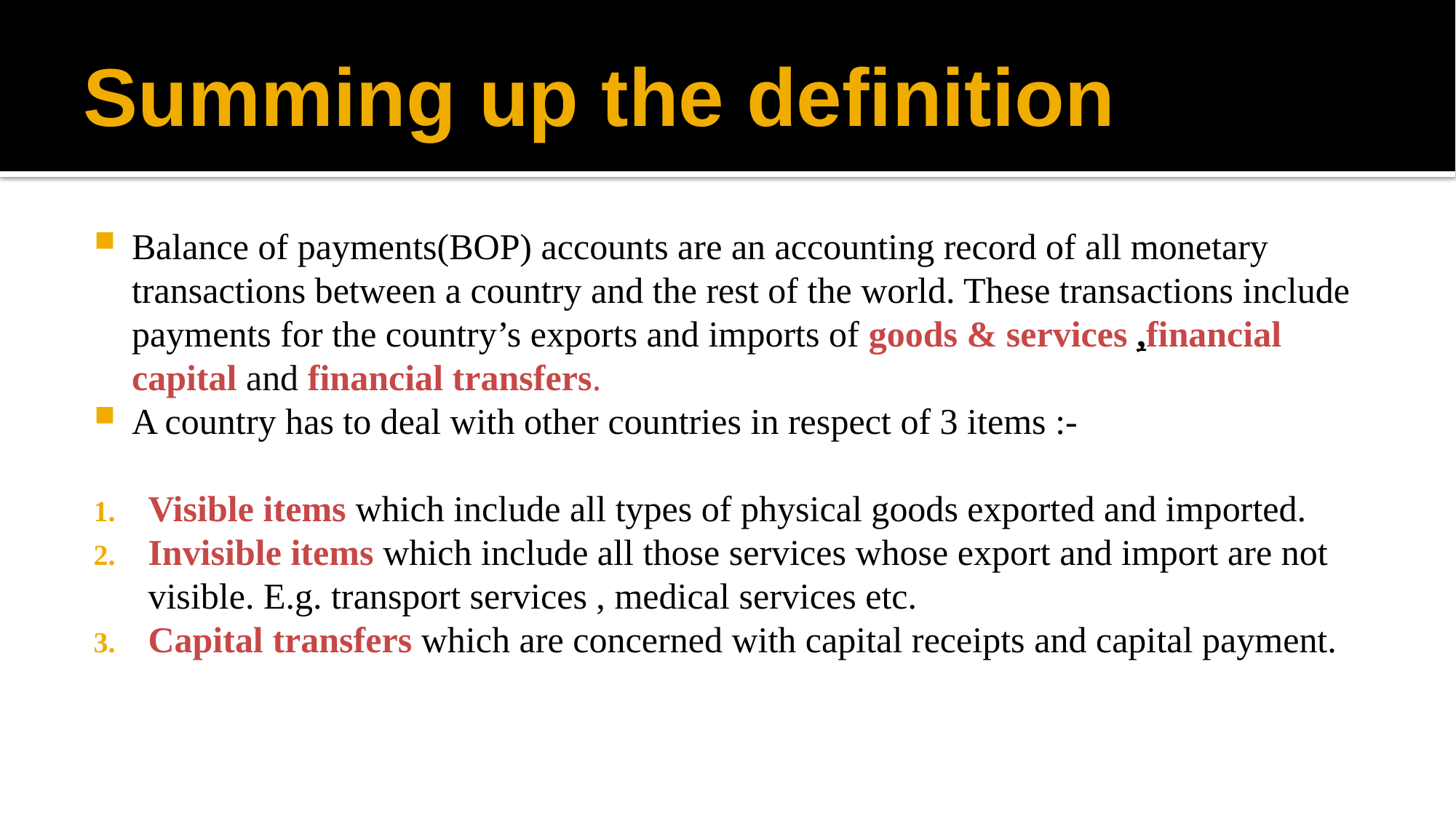

# Summing up the definition
Balance of payments(BOP) accounts are an accounting record of all monetary transactions between a country and the rest of the world. These transactions include payments for the country’s exports and imports of goods & services ,financial capital and financial transfers.
A country has to deal with other countries in respect of 3 items :-

Visible items which include all types of physical goods exported and imported.
Invisible items which include all those services whose export and import are not visible. E.g. transport services , medical services etc.
Capital transfers which are concerned with capital receipts and capital payment.